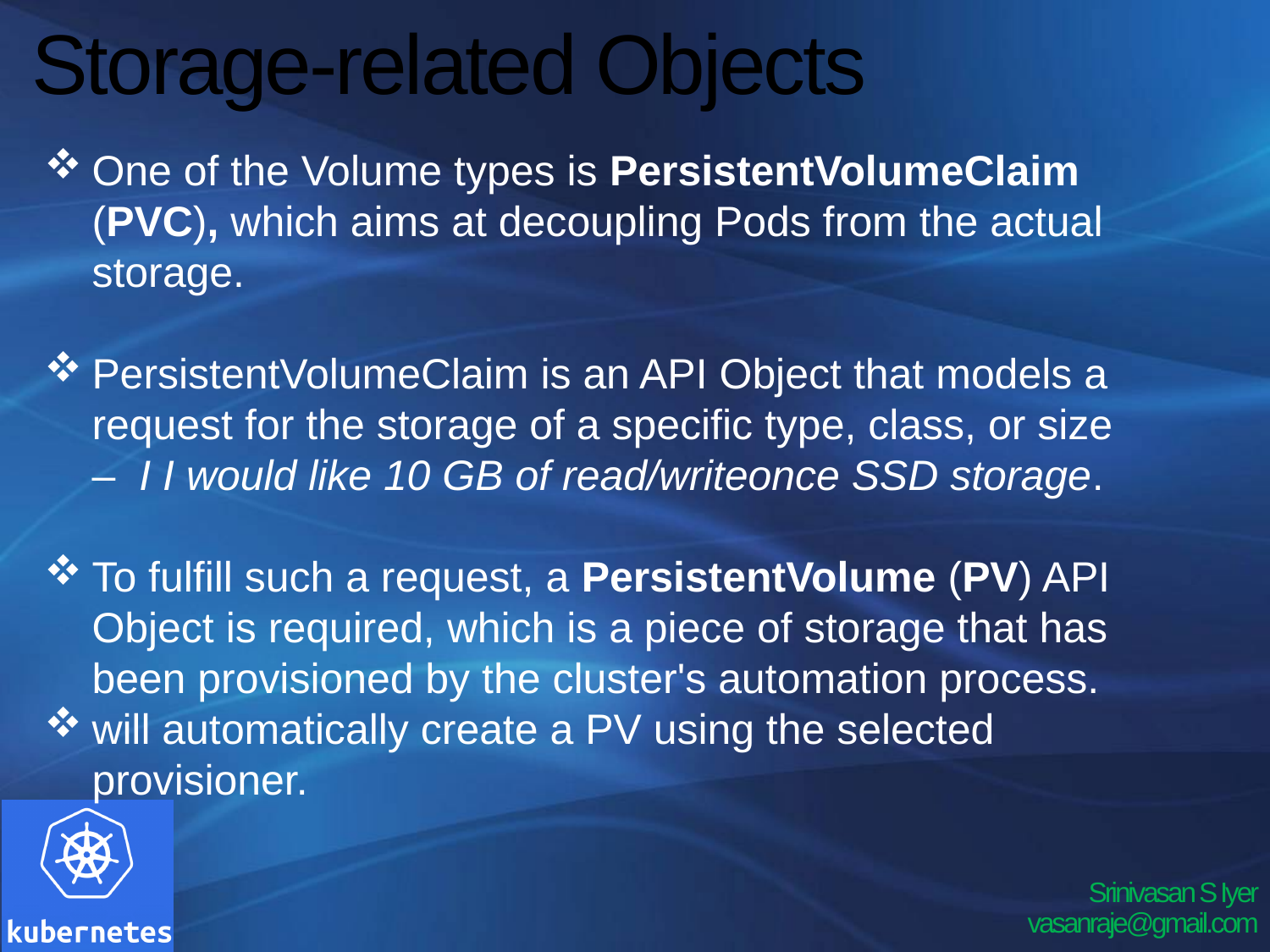

# Storage-related Objects
One of the Volume types is PersistentVolumeClaim (PVC), which aims at decoupling Pods from the actual storage.

PersistentVolumeClaim is an API Object that models a request for the storage of a specific type, class, or size –  I I would like 10 GB of read/writeonce SSD storage.

To fulfill such a request, a PersistentVolume (PV) API Object is required, which is a piece of storage that has been provisioned by the cluster's automation process.
will automatically create a PV using the selected provisioner.